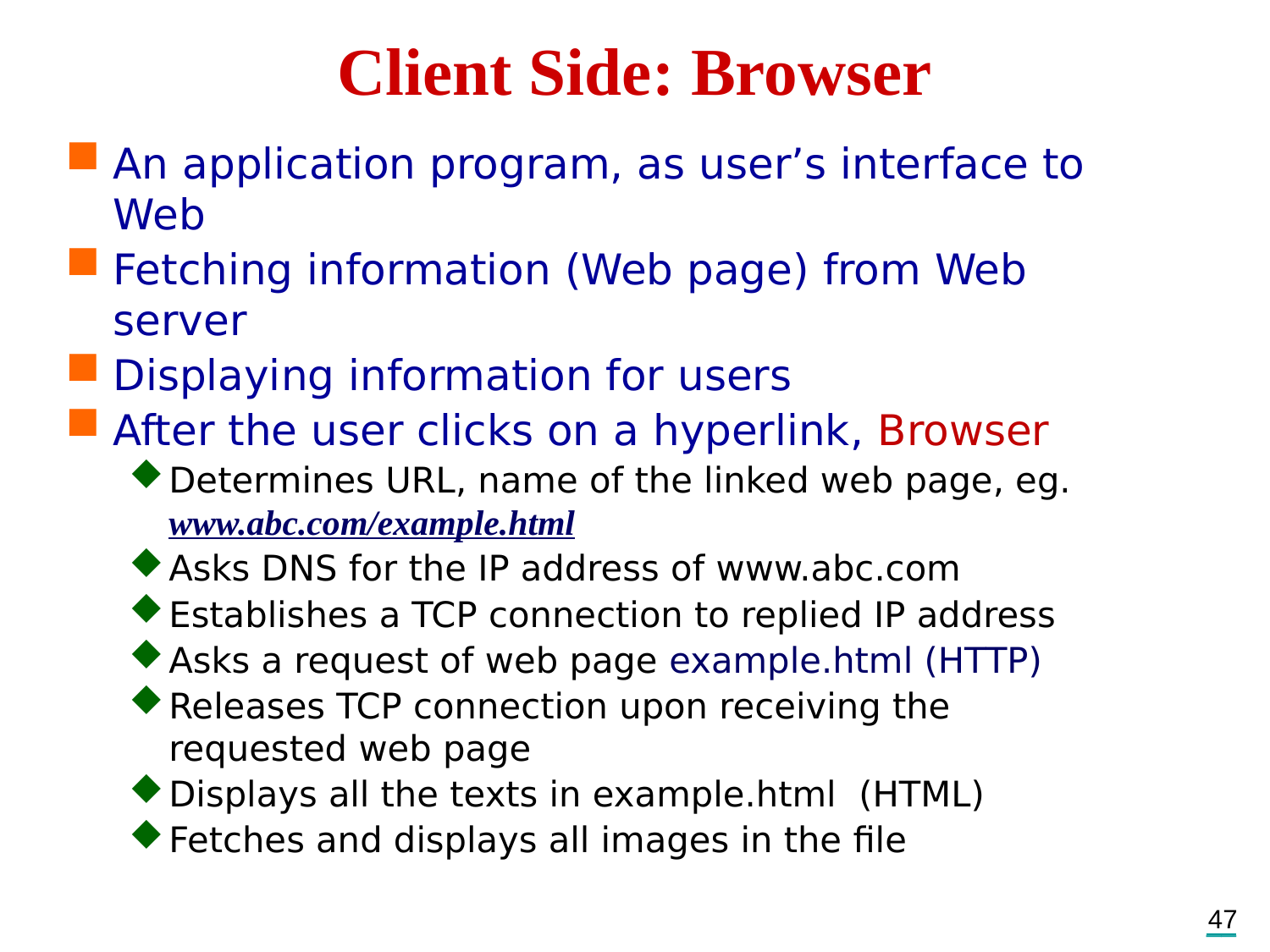

Client Side: Browser
An application program, as user’s interface to Web
Fetching information (Web page) from Web server
Displaying information for users
After the user clicks on a hyperlink, Browser
Determines URL, name of the linked web page, eg. www.abc.com/example.html
Asks DNS for the IP address of www.abc.com
Establishes a TCP connection to replied IP address
Asks a request of web page example.html (HTTP)
Releases TCP connection upon receiving the requested web page
Displays all the texts in example.html  (HTML)
Fetches and displays all images in the file